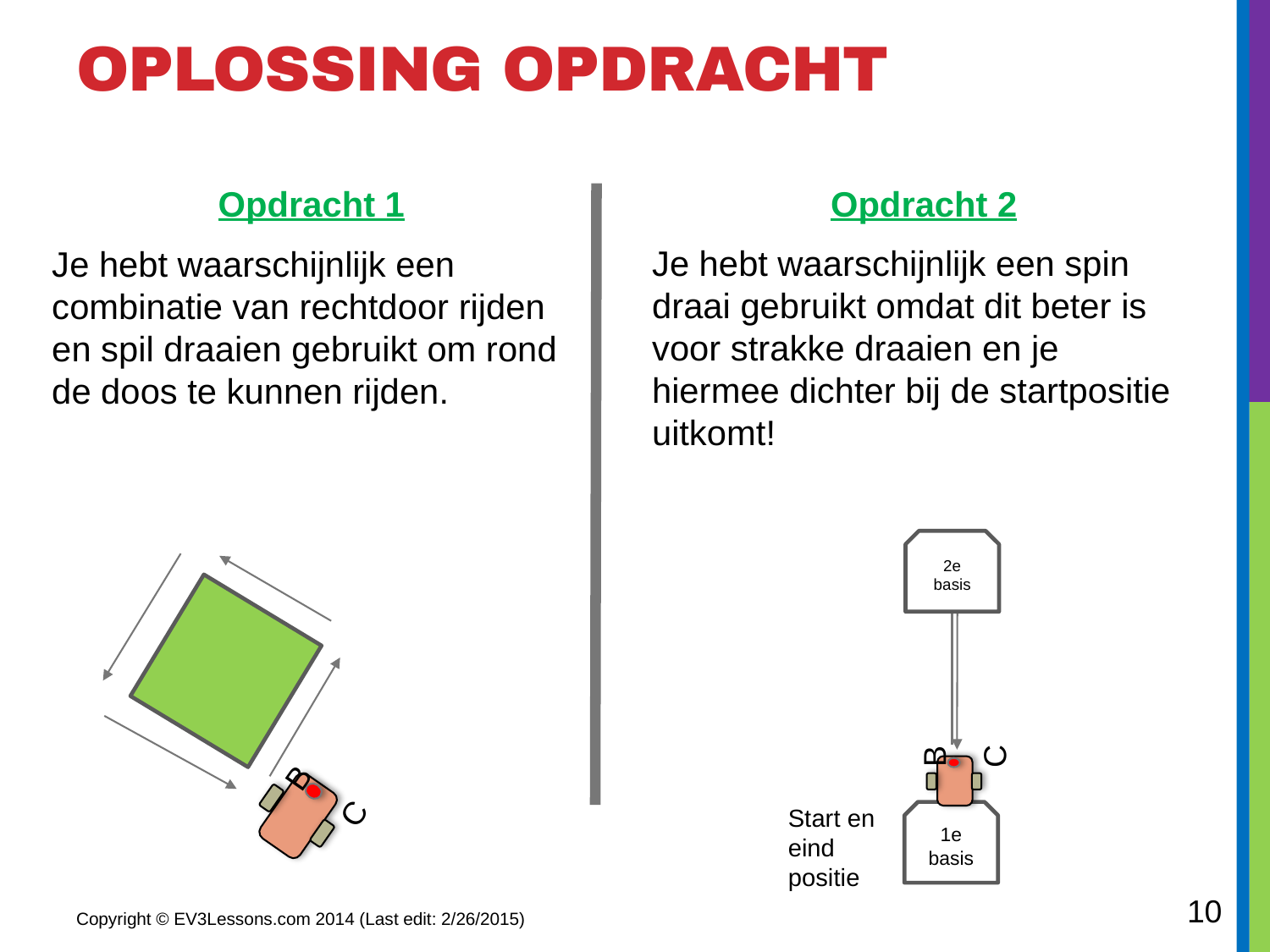

# Oplossing opdracht
Opdracht 1
Je hebt waarschijnlijk een combinatie van rechtdoor rijden en spil draaien gebruikt om rond de doos te kunnen rijden.
Opdracht 2
Je hebt waarschijnlijk een spin draai gebruikt omdat dit beter is voor strakke draaien en je hiermee dichter bij de startpositie uitkomt!
2e basis
B

C
Start en eind positie
1e basis

B

C
10
Copyright © EV3Lessons.com 2014 (Last edit: 2/26/2015)